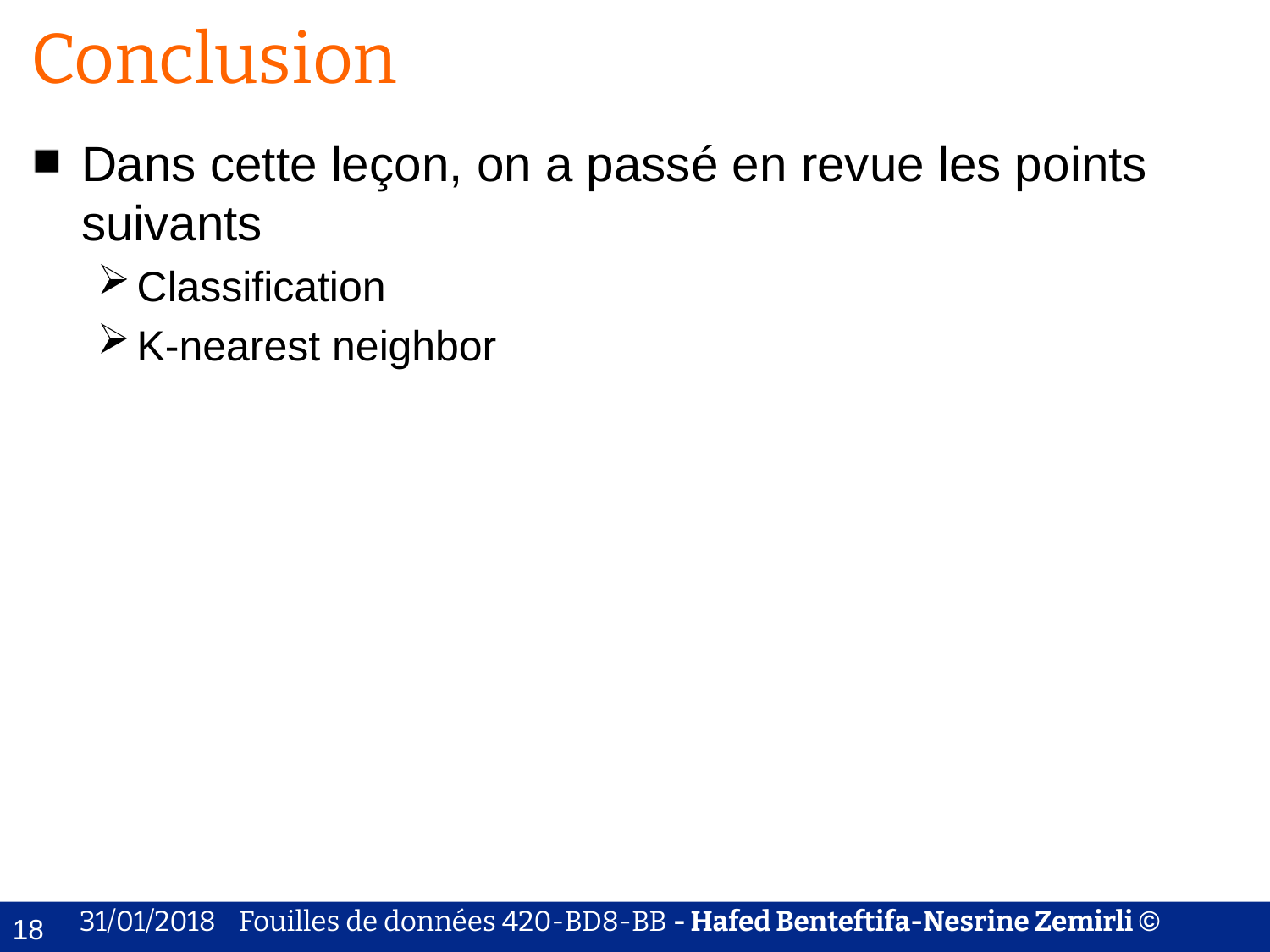

# Conclusion
Dans cette leçon, on a passé en revue les points suivants
Classification
K-nearest neighbor